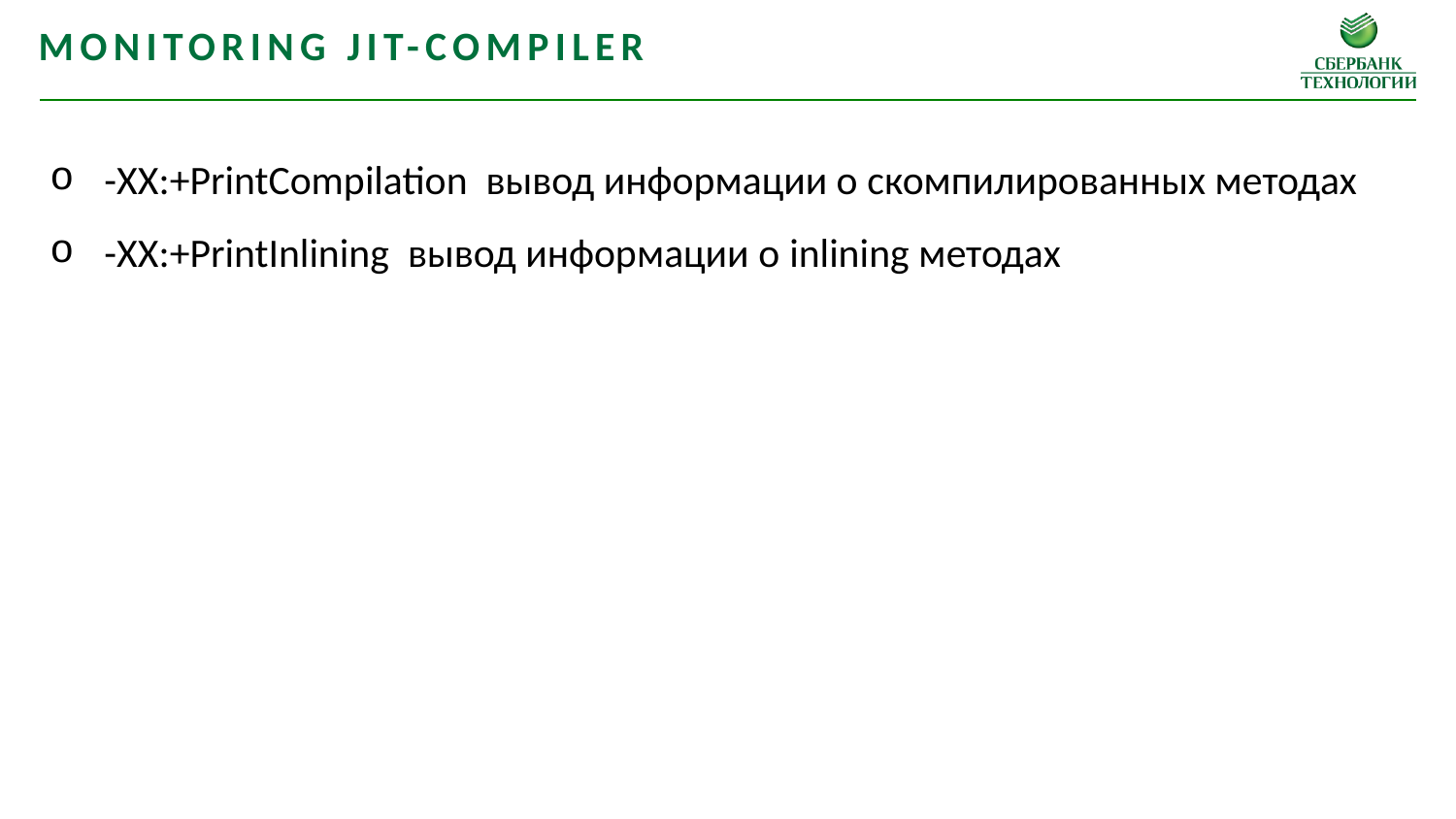

MONITORING JIT-Compiler
-XX:+PrintCompilation  вывод информации о скомпилированных методах
-XX:+PrintInlining  вывод информации о inlining методах